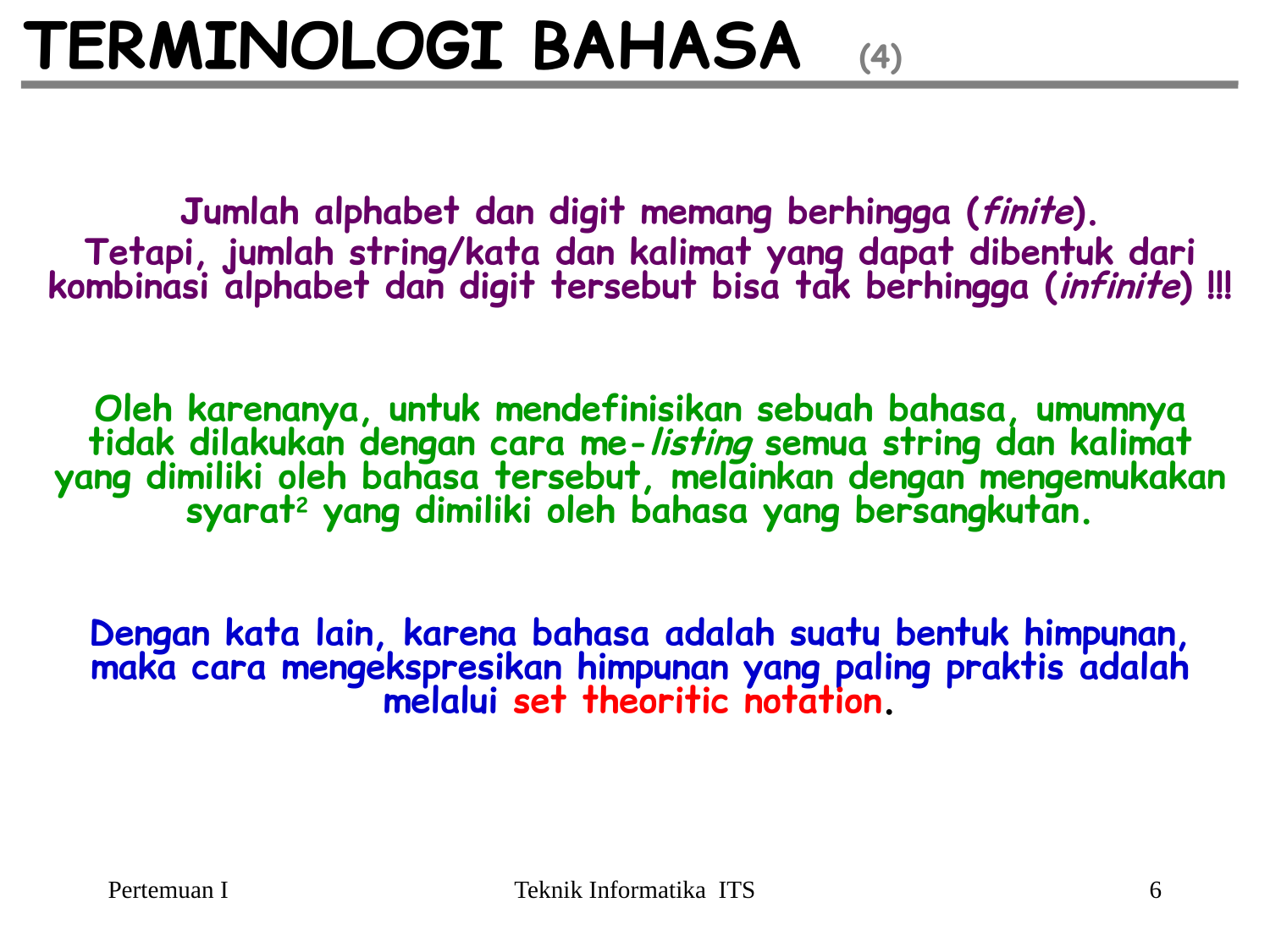

# TERMINOLOGI BAHASA  (4)

Jumlah alphabet dan digit memang berhingga (finite).
Tetapi, jumlah string/kata dan kalimat yang dapat dibentuk dari kombinasi alphabet dan digit tersebut bisa tak berhingga (infinite) !!!

Oleh karenanya, untuk mendefinisikan sebuah bahasa, umumnya tidak dilakukan dengan cara me-listing semua string dan kalimat yang dimiliki oleh bahasa tersebut, melainkan dengan mengemukakan syarat2 yang dimiliki oleh bahasa yang bersangkutan.

Dengan kata lain, karena bahasa adalah suatu bentuk himpunan, maka cara mengekspresikan himpunan yang paling praktis adalah melalui set theoritic notation.
Pertemuan I
Teknik Informatika  ITS
6